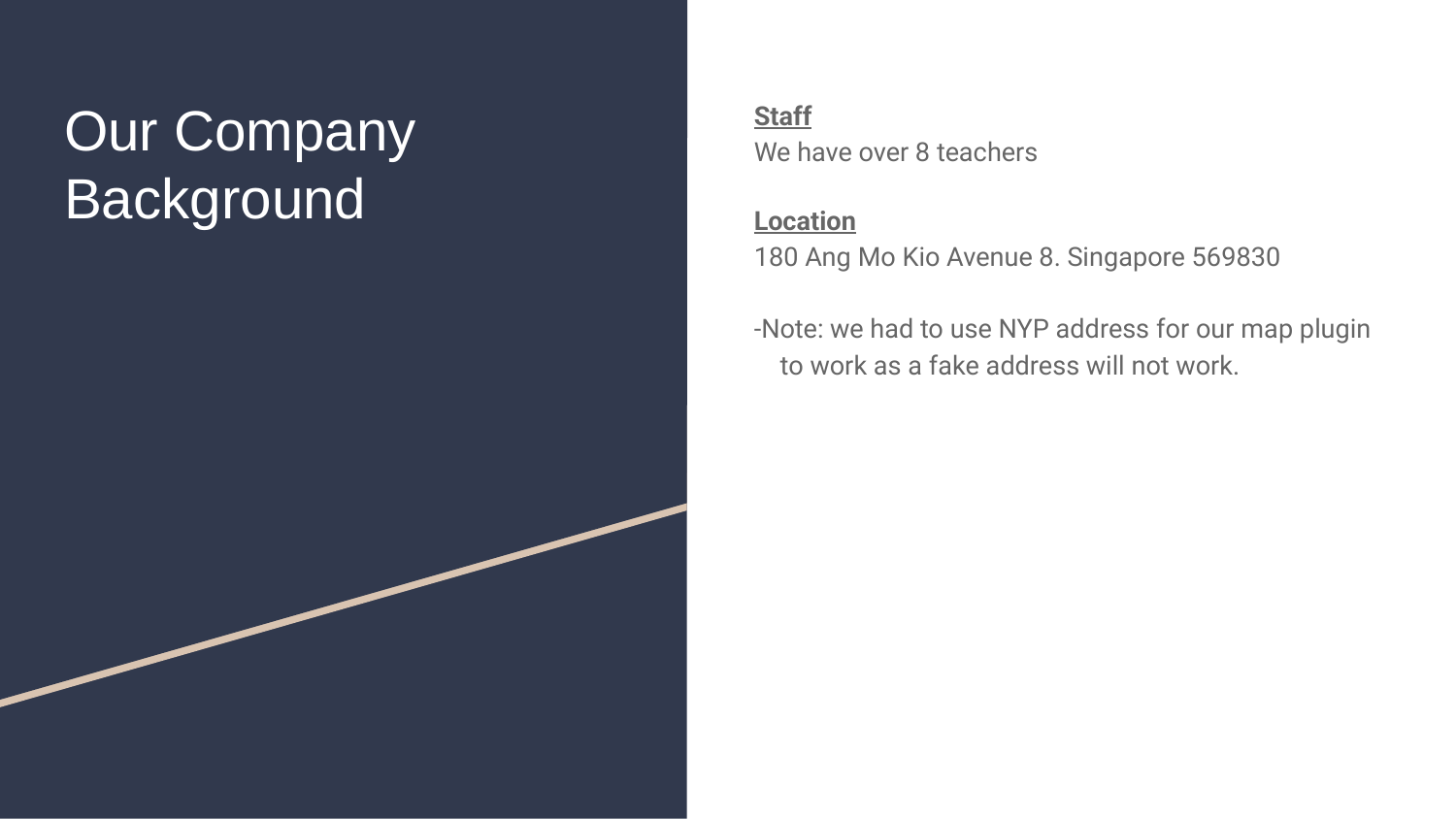

# Our Company
Background
Staff
We have over 8 teachers
Location
180 Ang Mo Kio Avenue 8. Singapore 569830
-Note: we had to use NYP address for our map plugin       to work as a fake address will not work.